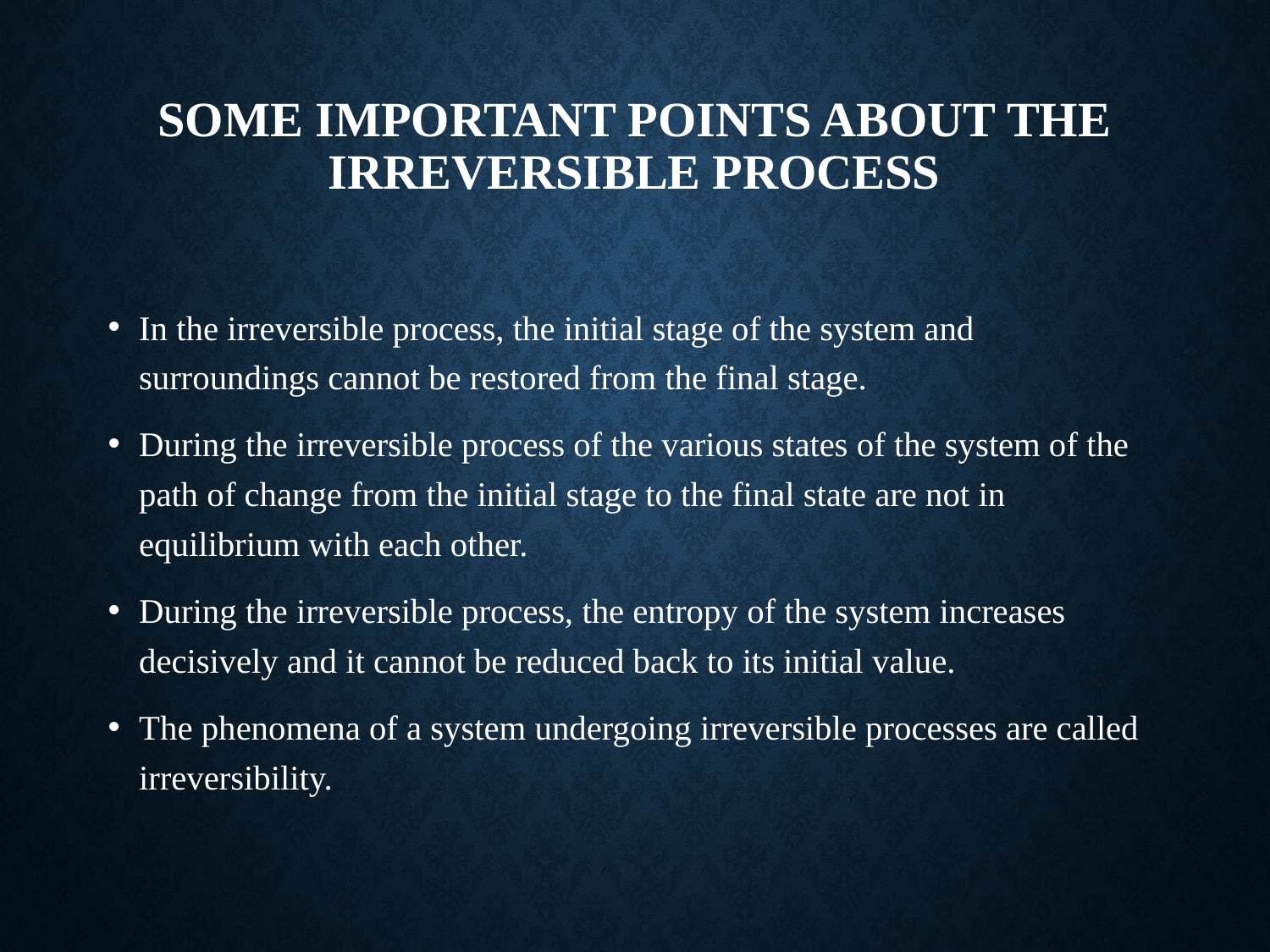

# Some important points about the irreversible process
In the irreversible process, the initial stage of the system and surroundings cannot be restored from the final stage.
During the irreversible process of the various states of the system of the path of change from the initial stage to the final state are not in equilibrium with each other.
During the irreversible process, the entropy of the system increases decisively and it cannot be reduced back to its initial value.
The phenomena of a system undergoing irreversible processes are called irreversibility.